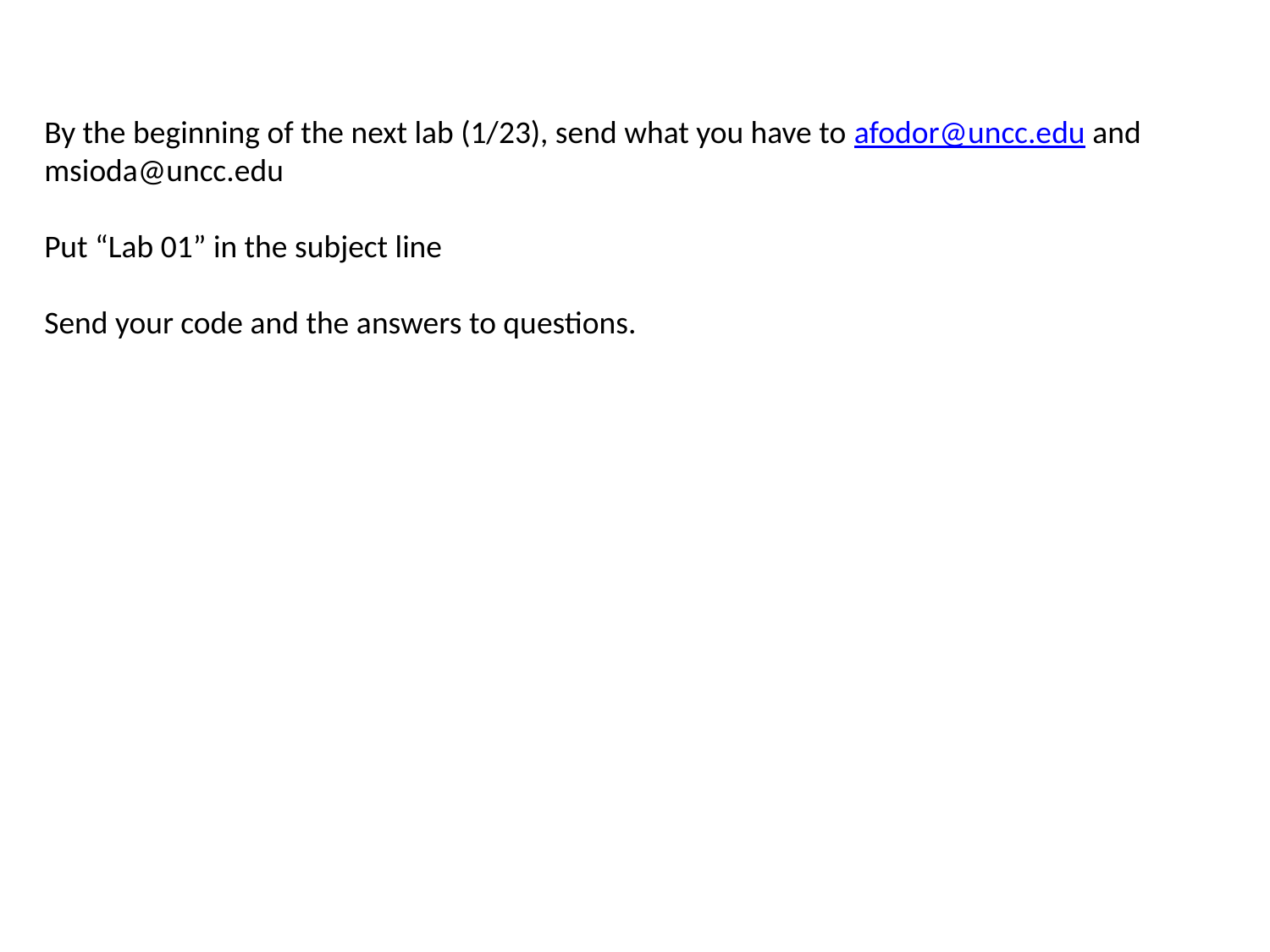

By the beginning of the next lab (1/23), send what you have to afodor@uncc.edu and
msioda@uncc.edu

Put “Lab 01” in the subject line

Send your code and the answers to questions.